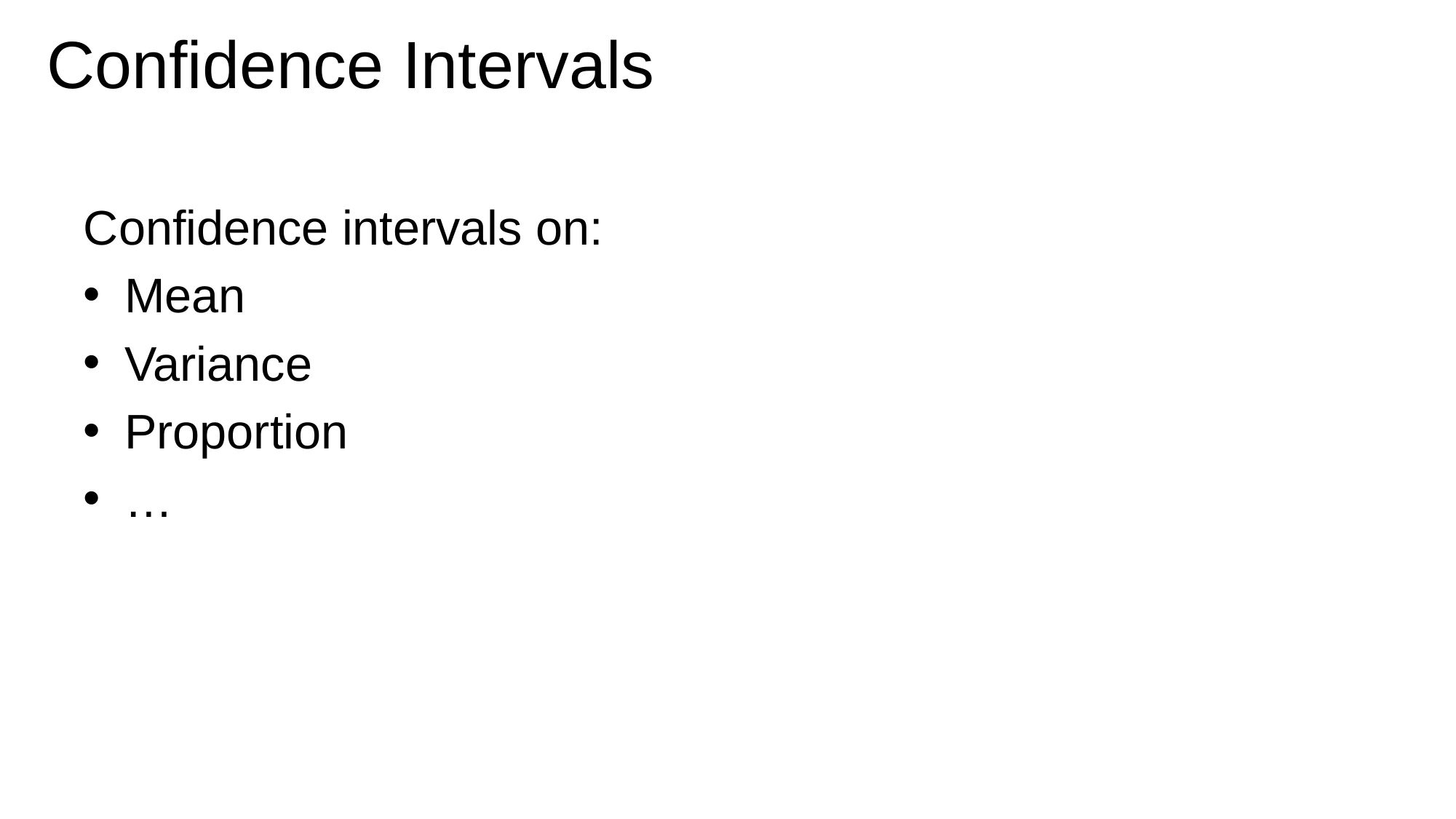

# Confidence Intervals
Confidence intervals on:
Mean
Variance
Proportion
…